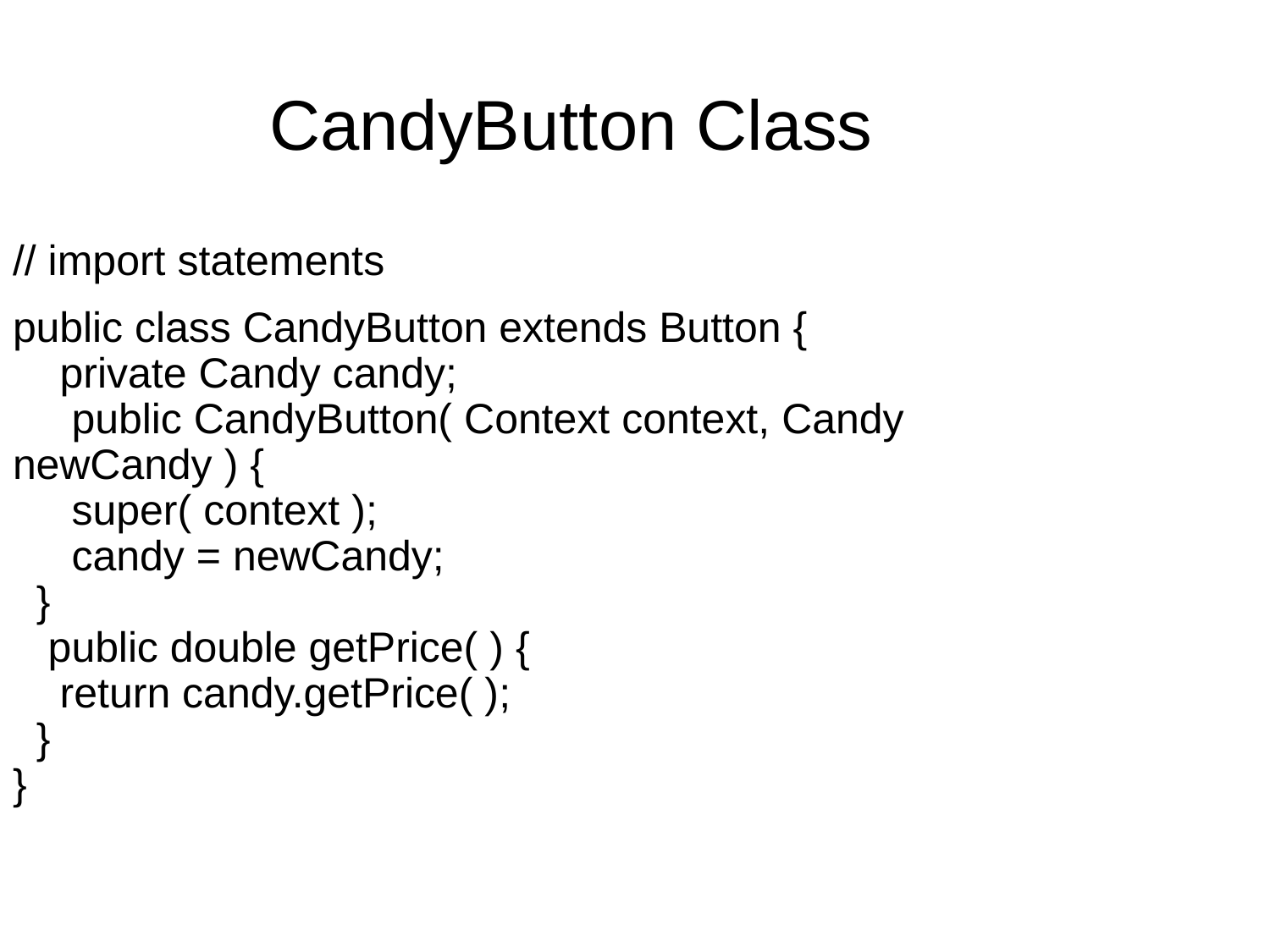

CandyButton Class
// import statements
public class CandyButton extends Button {
    private Candy candy;
     public CandyButton( Context context, Candy newCandy ) {
     super( context );
     candy = newCandy;
  }
   public double getPrice( ) {
    return candy.getPrice( );
  }
}